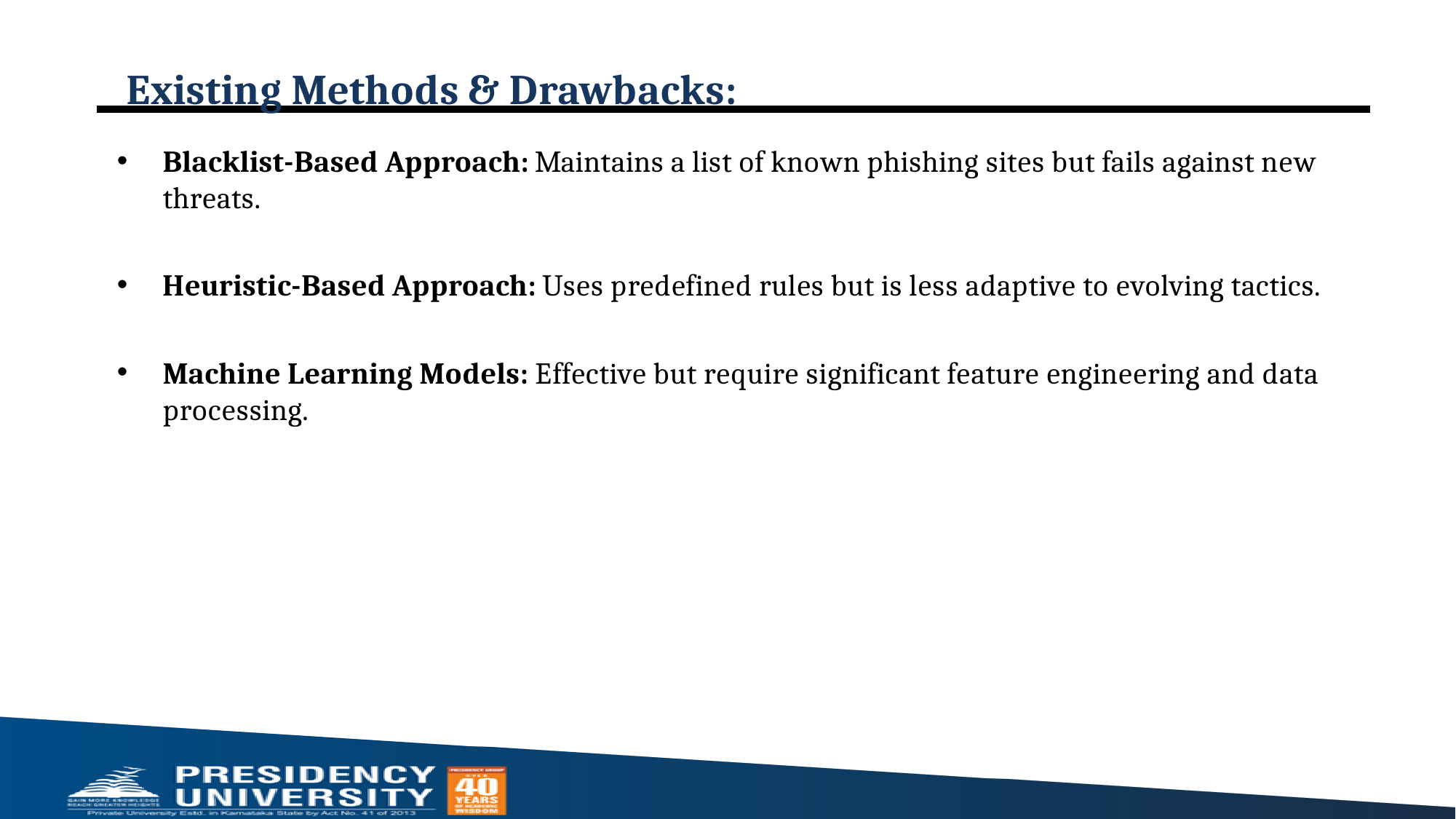

# Existing Methods & Drawbacks:
Blacklist-Based Approach: Maintains a list of known phishing sites but fails against new threats.

Heuristic-Based Approach: Uses predefined rules but is less adaptive to evolving tactics.

Machine Learning Models: Effective but require significant feature engineering and data processing.